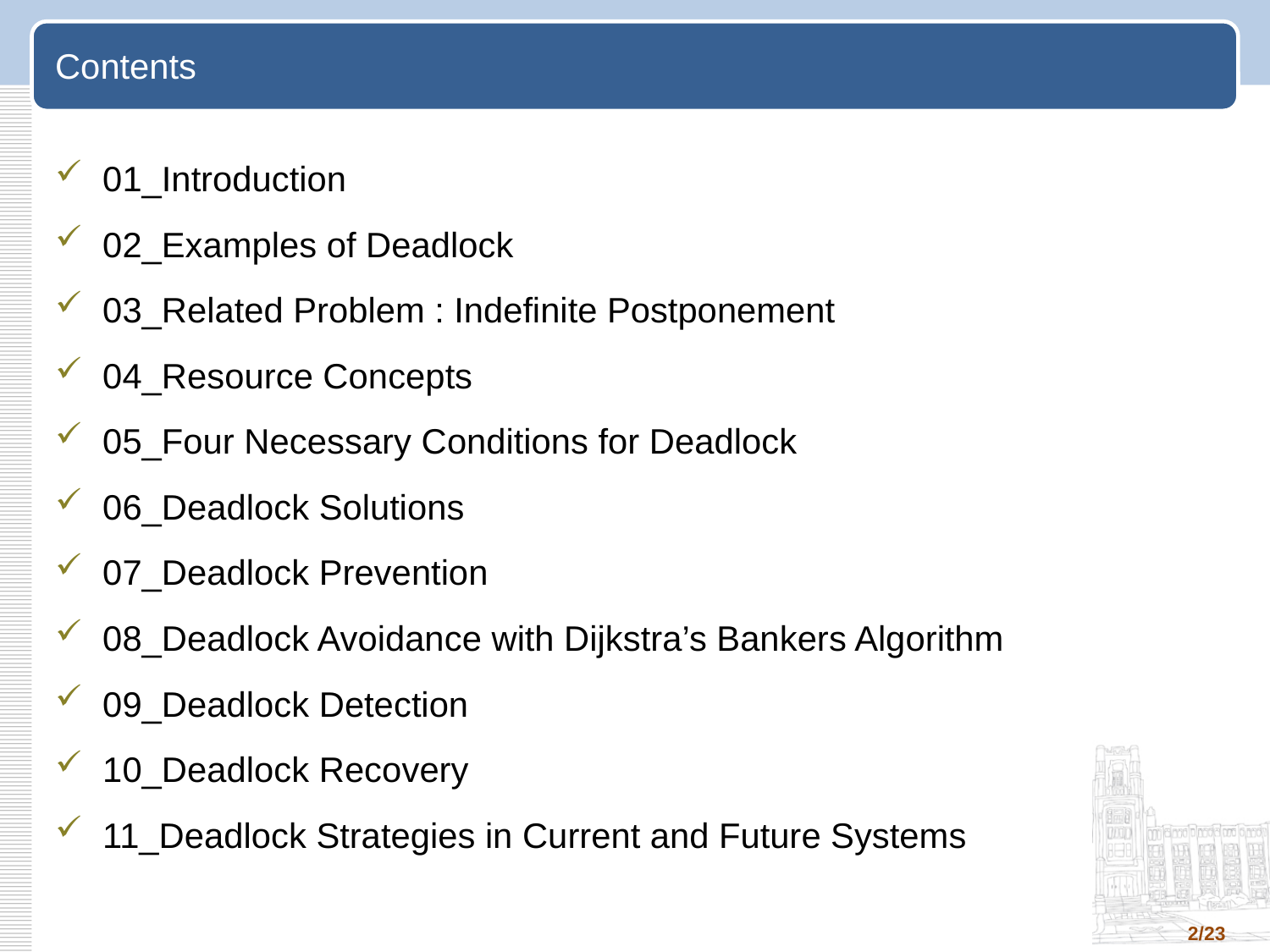

# Contents
01_Introduction
02_Examples of Deadlock
03_Related Problem : Indefinite Postponement
04_Resource Concepts
05_Four Necessary Conditions for Deadlock
06_Deadlock Solutions
07_Deadlock Prevention
08_Deadlock Avoidance with Dijkstra’s Bankers Algorithm
09_Deadlock Detection
10_Deadlock Recovery
11_Deadlock Strategies in Current and Future Systems